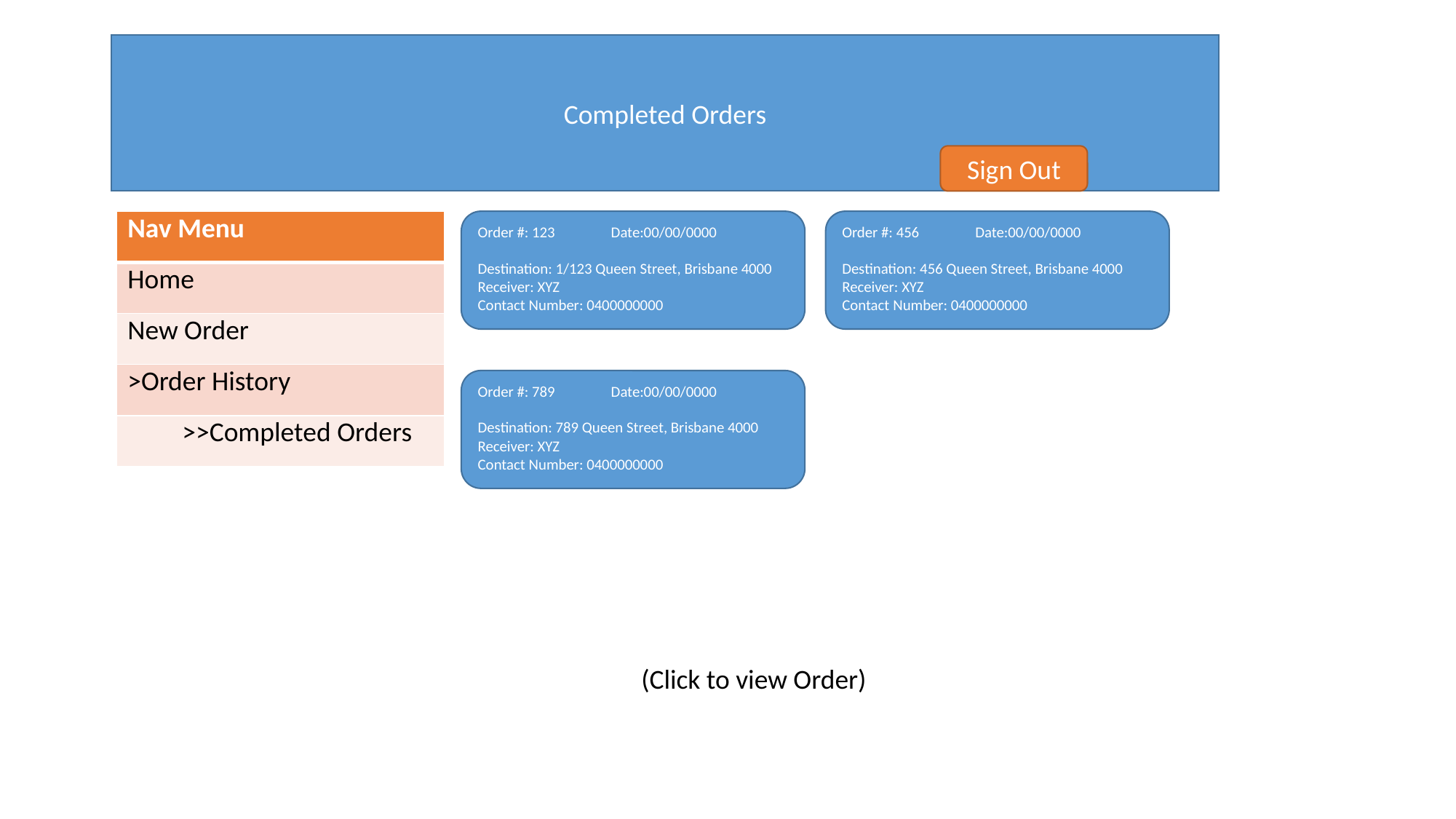

Completed Orders
Sign Out
| Nav Menu |
| --- |
| Home |
| New Order |
| >Order History |
| >>Completed Orders |
Order #: 123	       Date:00/00/0000

Destination: 1/123 Queen Street, Brisbane 4000
Receiver: XYZ
Contact Number: 0400000000
Order #: 456	       Date:00/00/0000

Destination: 456 Queen Street, Brisbane 4000
Receiver: XYZ
Contact Number: 0400000000
Order #: 789	       Date:00/00/0000

Destination: 789 Queen Street, Brisbane 4000
Receiver: XYZ
Contact Number: 0400000000
(Click to view Order)